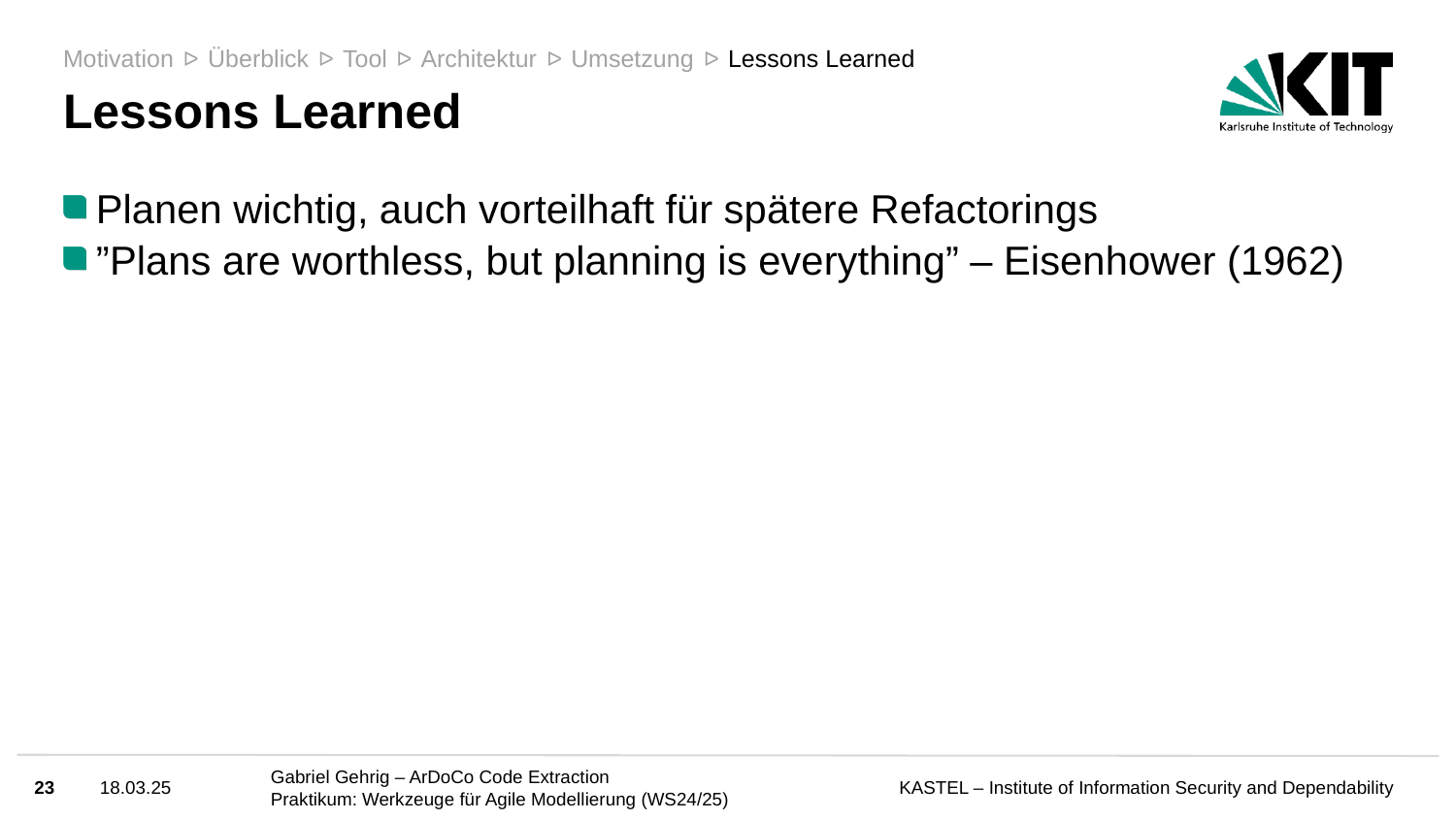

Motivation
Überblick
Tool
Architektur
Umsetzung
Lessons Learned
ᐅ
ᐅ
ᐅ
ᐅ
ᐅ
# Lessons Learned
Planen wichtig, auch vorteilhaft für spätere Refactorings
”Plans are worthless, but planning is everything” – Eisenhower (1962)

23
18.03.25